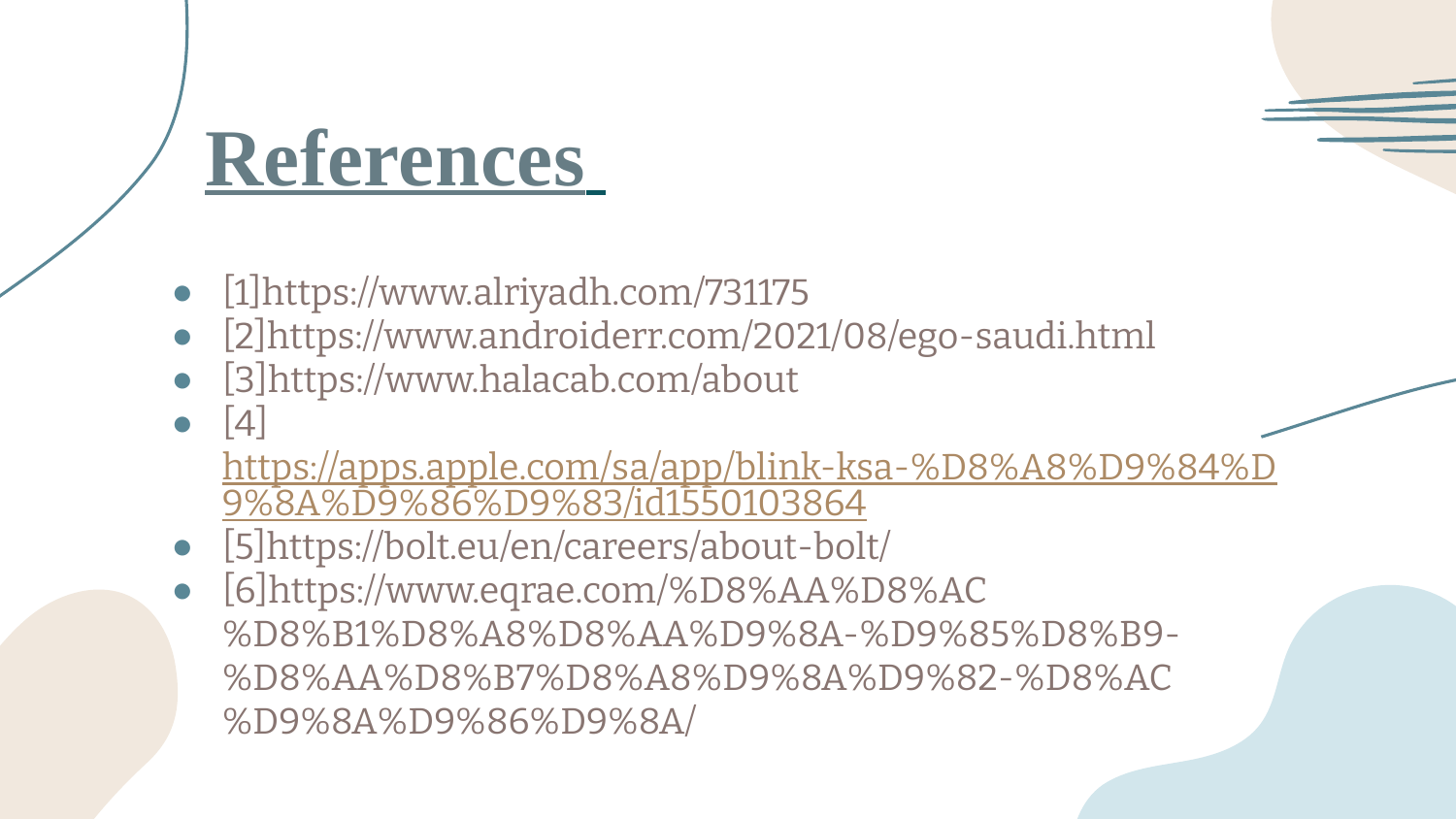

# References
[1]https://www.alriyadh.com/731175
[2]https://www.androiderr.com/2021/08/ego-saudi.html
[3]https://www.halacab.com/about
[4] https://apps.apple.com/sa/app/blink-ksa-%D8%A8%D9%84%D9%8A%D9%86%D9%83/id1550103864
[5]https://bolt.eu/en/careers/about-bolt/
[6]https://www.eqrae.com/%D8%AA%D8%AC%D8%B1%D8%A8%D8%AA%D9%8A-%D9%85%D8%B9-%D8%AA%D8%B7%D8%A8%D9%8A%D9%82-%D8%AC%D9%8A%D9%86%D9%8A/